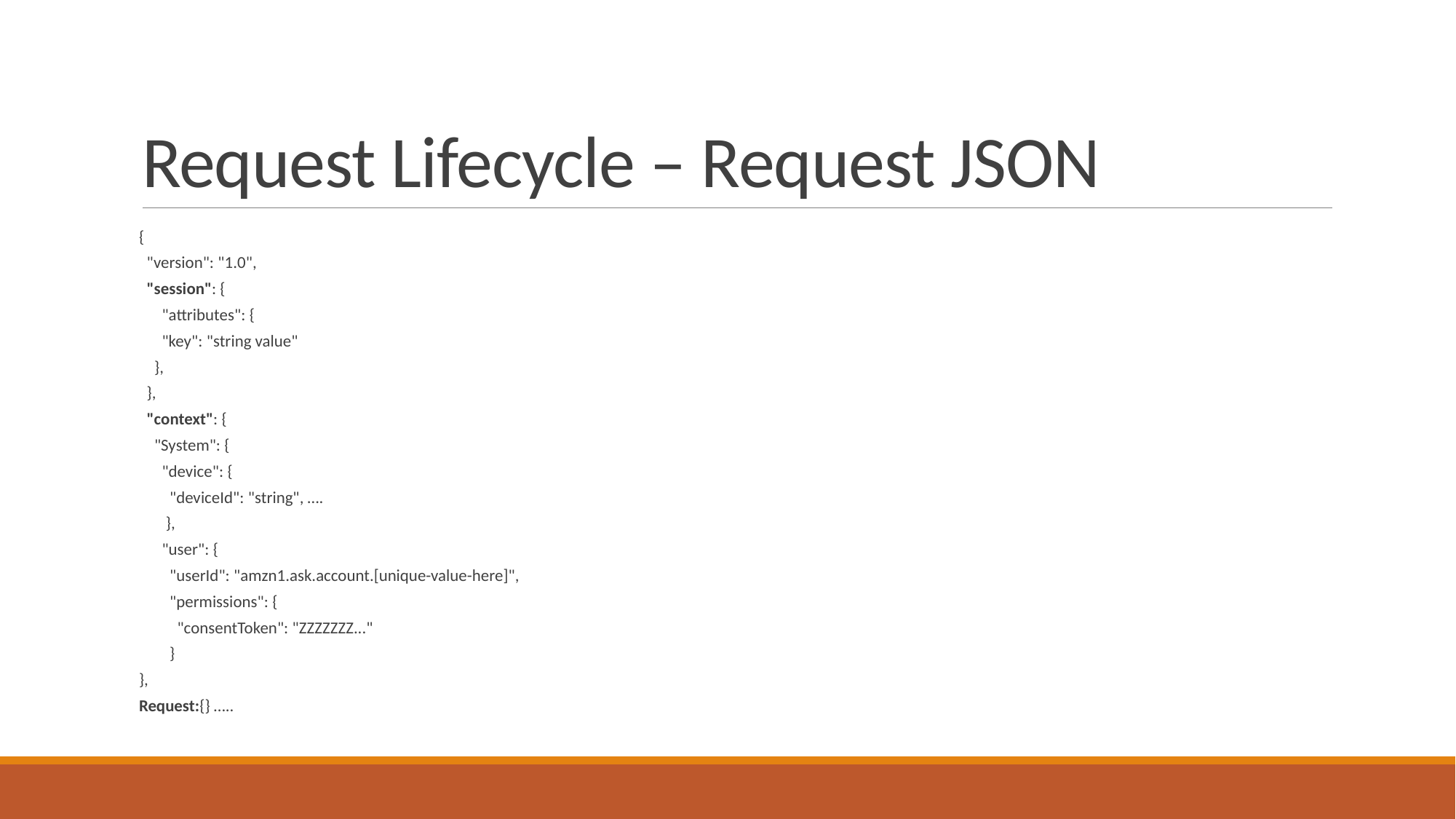

# Request Lifecycle – Request JSON
{
  "version": "1.0",
  "session": {
      "attributes": {
      "key": "string value"
    },
  },
  "context": {
    "System": {
      "device": {
        "deviceId": "string", ….
       },
      "user": {
        "userId": "amzn1.ask.account.[unique-value-here]",
        "permissions": {
          "consentToken": "ZZZZZZZ..."
        }
},
Request:{} …..